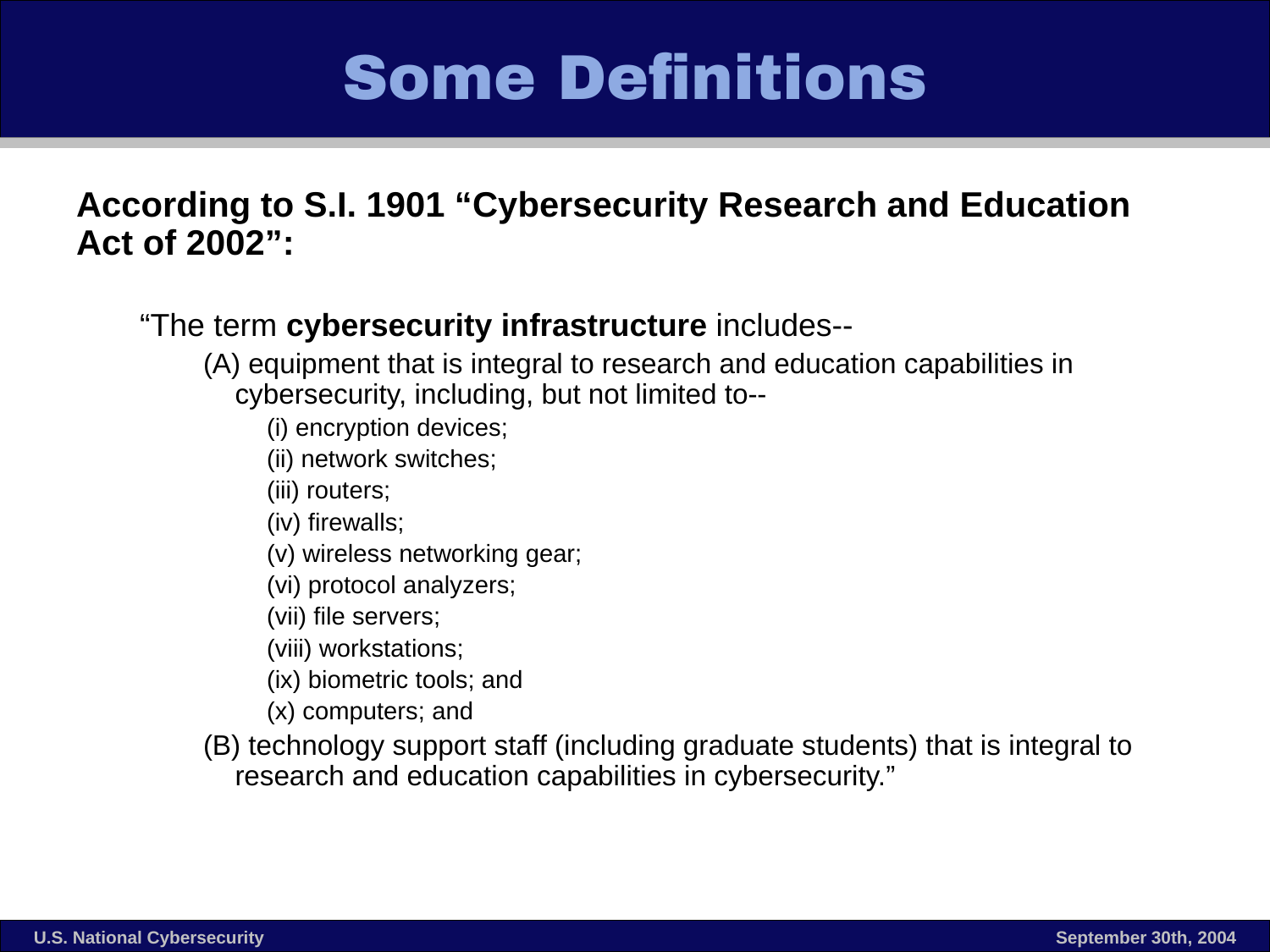

# Some Definitions
According to S.I. 1901 “Cybersecurity Research and Education Act of 2002”:

“The term cybersecurity infrastructure includes--
(A) equipment that is integral to research and education capabilities in cybersecurity, including, but not limited to--
(i) encryption devices;
(ii) network switches;
(iii) routers;
(iv) firewalls;
(v) wireless networking gear;
(vi) protocol analyzers;
(vii) file servers;
(viii) workstations;
(ix) biometric tools; and
(x) computers; and
(B) technology support staff (including graduate students) that is integral to research and education capabilities in cybersecurity.”
U.S. National Cybersecurity